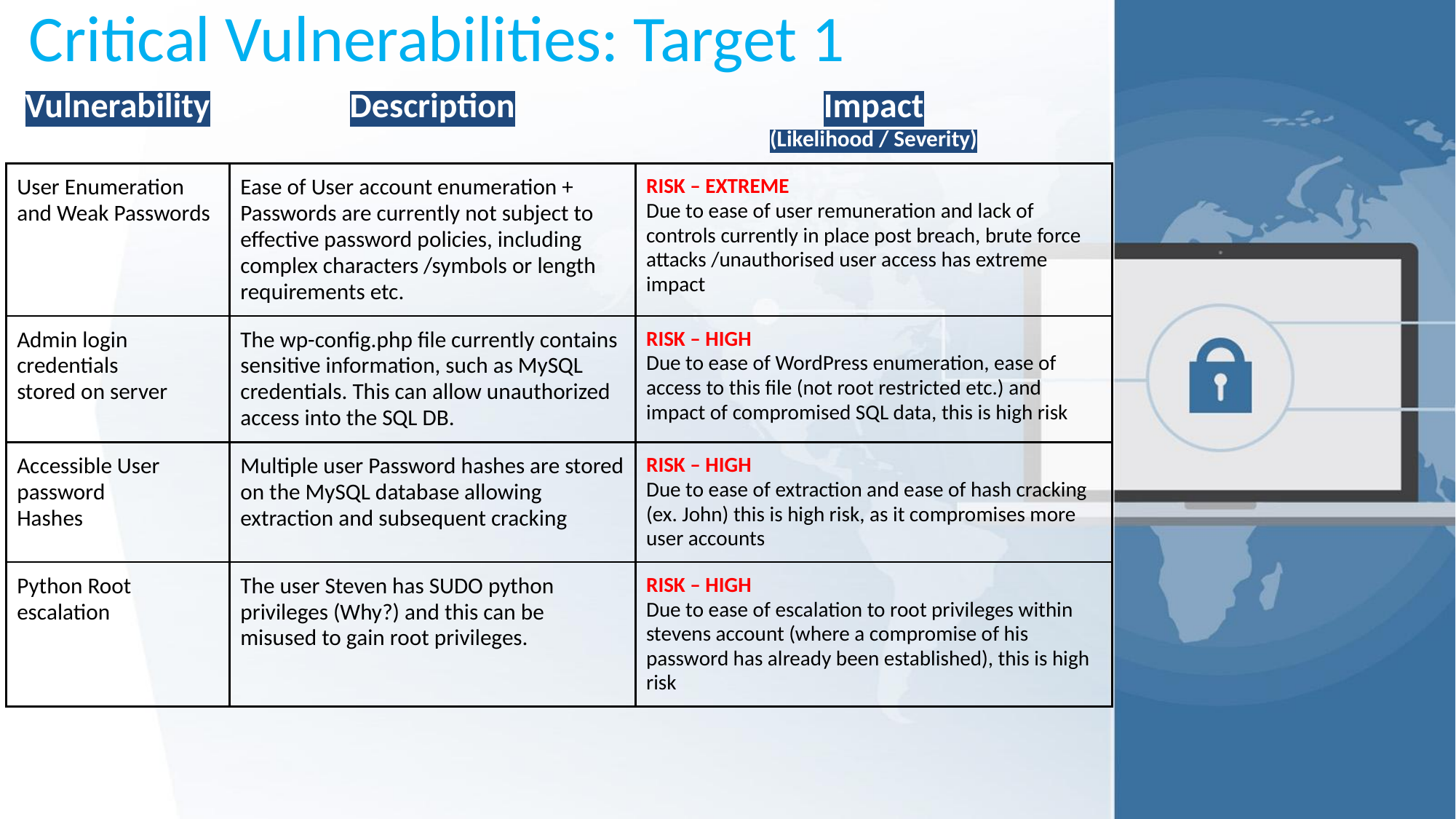

# Critical Vulnerabilities: Target 1
| Vulnerability | Description | Impact (Likelihood / Severity) |
| --- | --- | --- |
| User Enumeration and Weak Passwords | Ease of User account enumeration + Passwords are currently not subject to effective password policies, including complex characters /symbols or length requirements etc. | RISK – EXTREME Due to ease of user remuneration and lack of controls currently in place post breach, brute force attacks /unauthorised user access has extreme impact |
| Admin login credentials stored on server | The wp-config.php file currently contains sensitive information, such as MySQL credentials. This can allow unauthorized access into the SQL DB. | RISK – HIGH Due to ease of WordPress enumeration, ease of access to this file (not root restricted etc.) and impact of compromised SQL data, this is high risk |
| Accessible User password Hashes | Multiple user Password hashes are stored on the MySQL database allowing extraction and subsequent cracking | RISK – HIGH Due to ease of extraction and ease of hash cracking (ex. John) this is high risk, as it compromises more user accounts |
| Python Root escalation | The user Steven has SUDO python privileges (Why?) and this can be misused to gain root privileges. | RISK – HIGH Due to ease of escalation to root privileges within stevens account (where a compromise of his password has already been established), this is high risk |